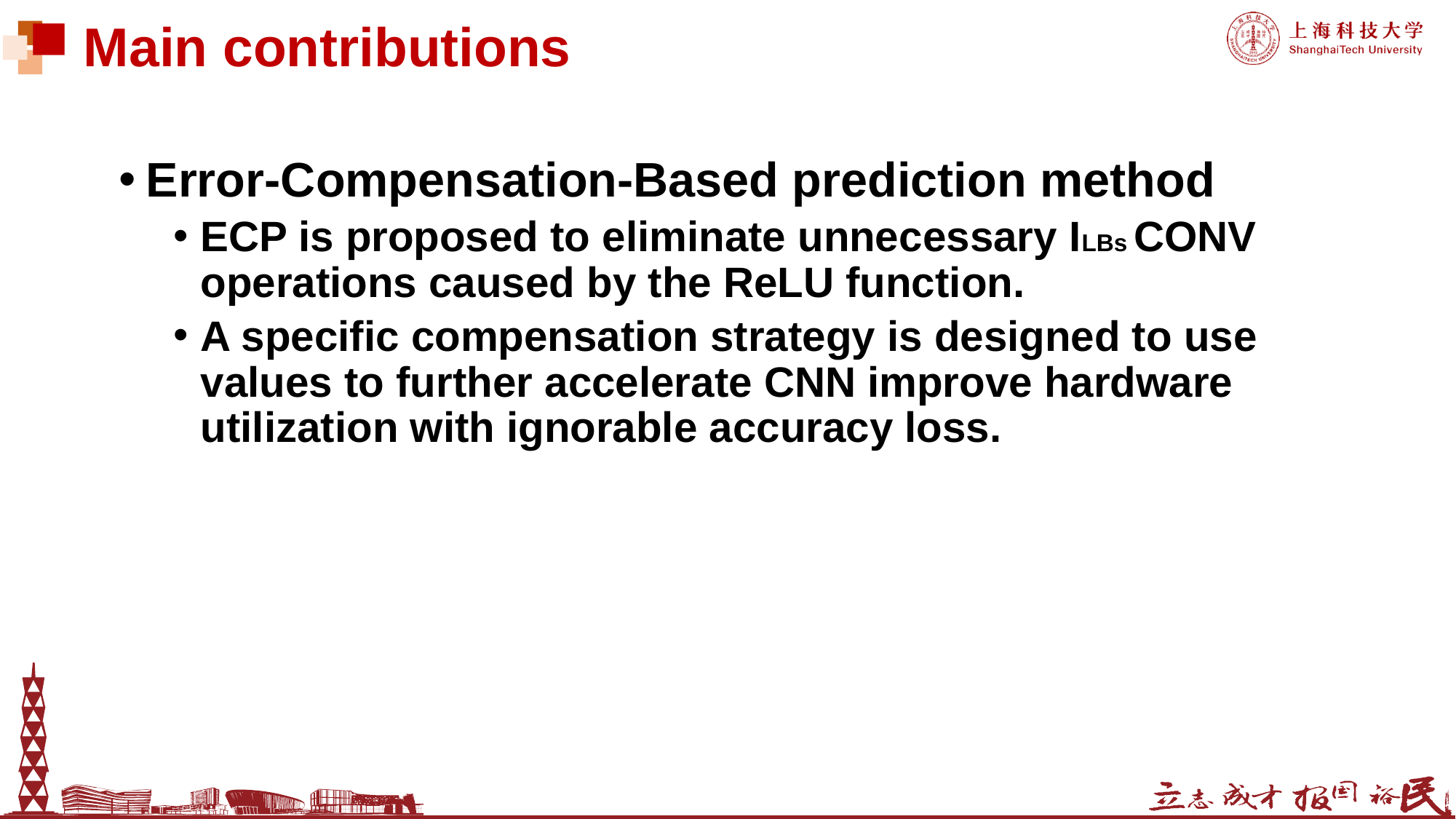

# Main contributions
Error-Compensation-Based prediction method
ECP is proposed to eliminate unnecessary ILBs CONV operations caused by the ReLU function.
A specific compensation strategy is designed to use values to further accelerate CNN improve hardware utilization with ignorable accuracy loss.